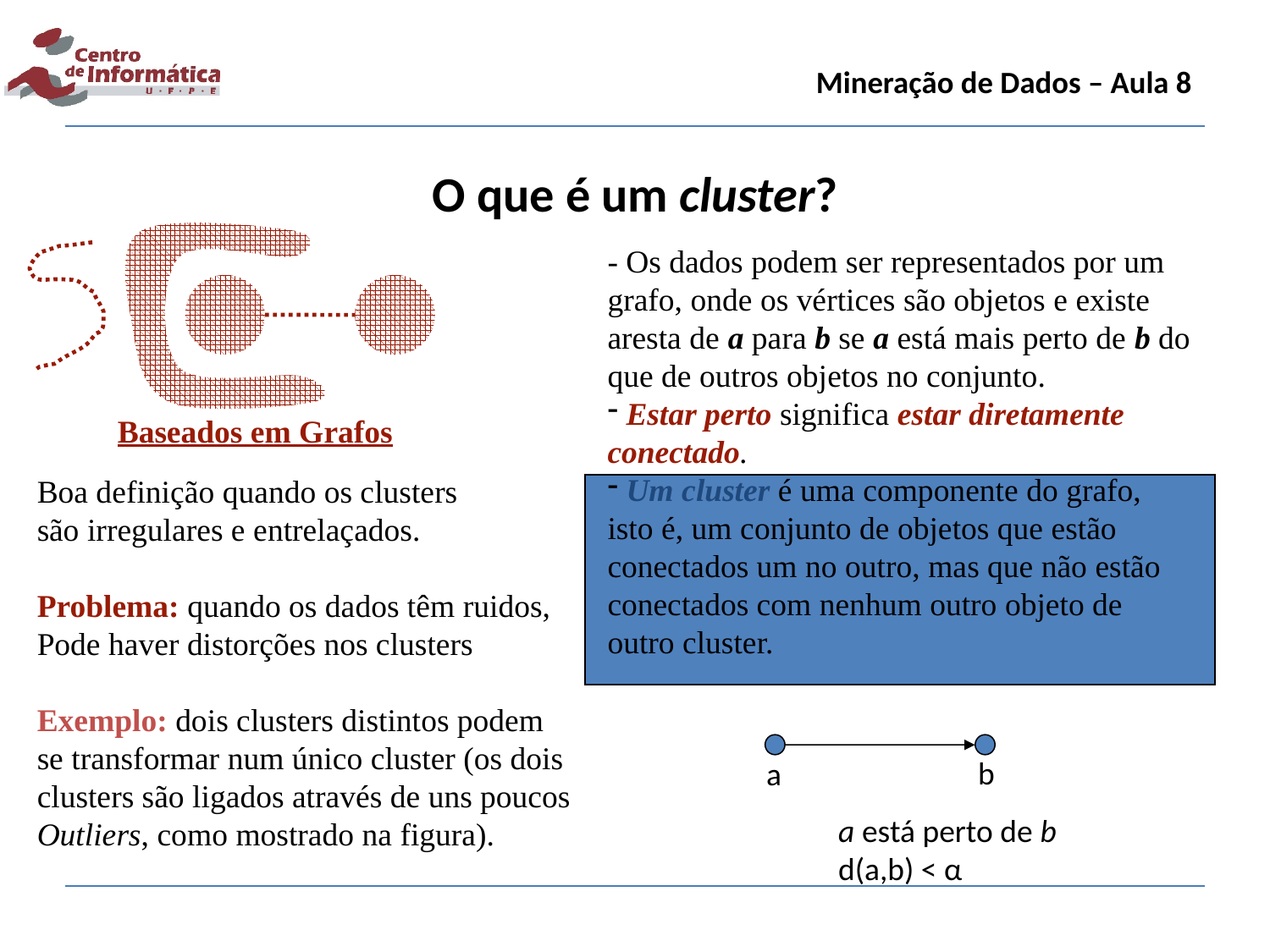

Mineração de Dados – Aula 8
O que é um cluster?

- Os dados podem ser representados por um grafo, onde os vértices são objetos e existe aresta de a para b se a está mais perto de b do que de outros objetos no conjunto.
 Estar perto significa estar diretamente conectado.
 Um cluster é uma componente do grafo, isto é, um conjunto de objetos que estão conectados um no outro, mas que não estão conectados com nenhum outro objeto de outro cluster.

Baseados em Grafos
Boa definição quando os clusters
são irregulares e entrelaçados.

Problema: quando os dados têm ruidos,
Pode haver distorções nos clusters

Exemplo: dois clusters distintos podem
se transformar num único cluster (os dois
clusters são ligados através de uns poucos
Outliers, como mostrado na figura).

b
a
a está perto de b
d(a,b) < α